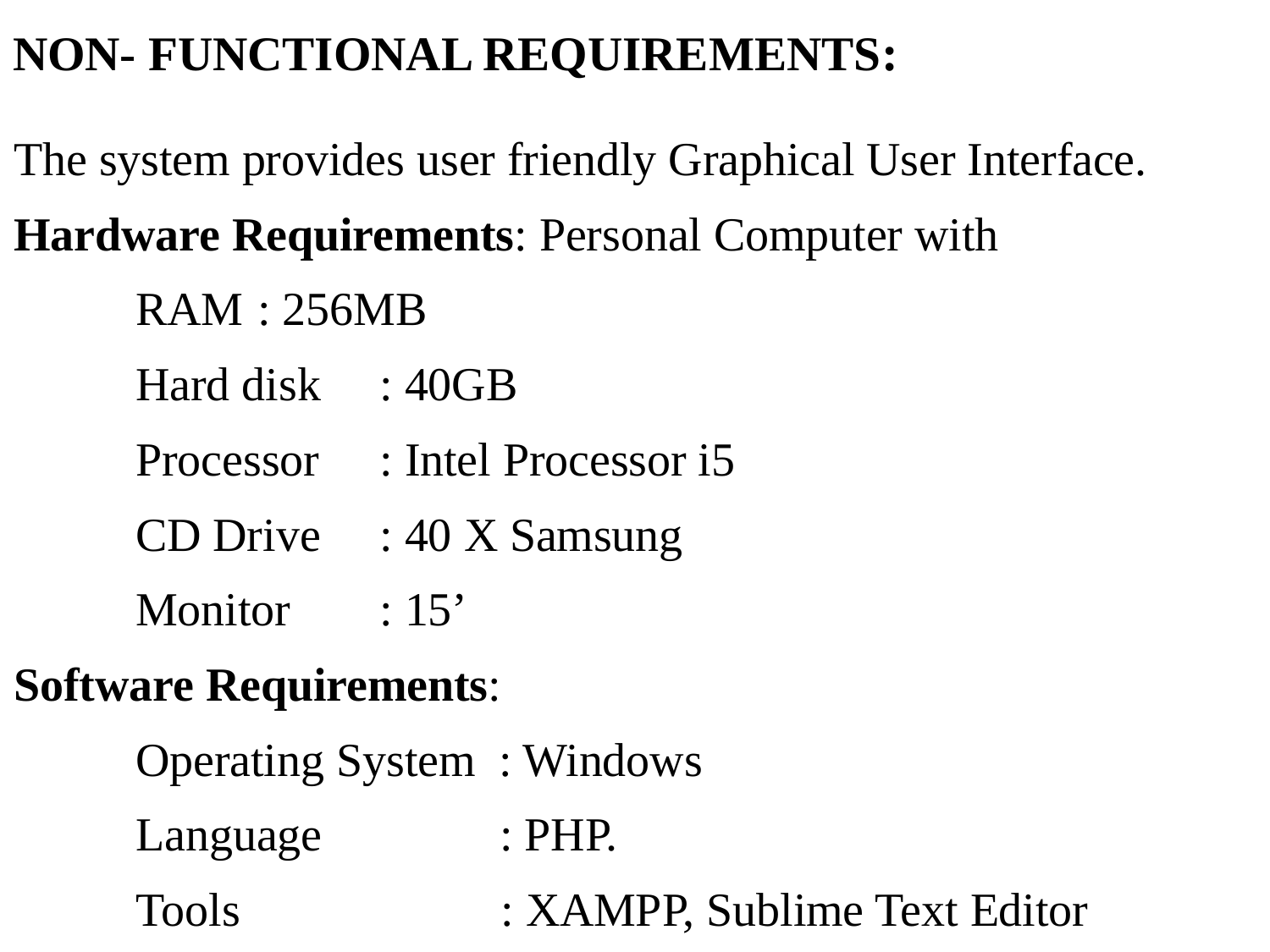

# NON- FUNCTIONAL REQUIREMENTS:
The system provides user friendly Graphical User Interface.
Hardware Requirements: Personal Computer with
			RAM		: 256MB
			Hard disk	: 40GB
			Processor	: Intel Processor i5
			CD Drive	: 40 X Samsung
			Monitor		: 15’
Software Requirements:
		Operating System  : Windows
		Language               : PHP.
		Tools                      : XAMPP, Sublime Text Editor